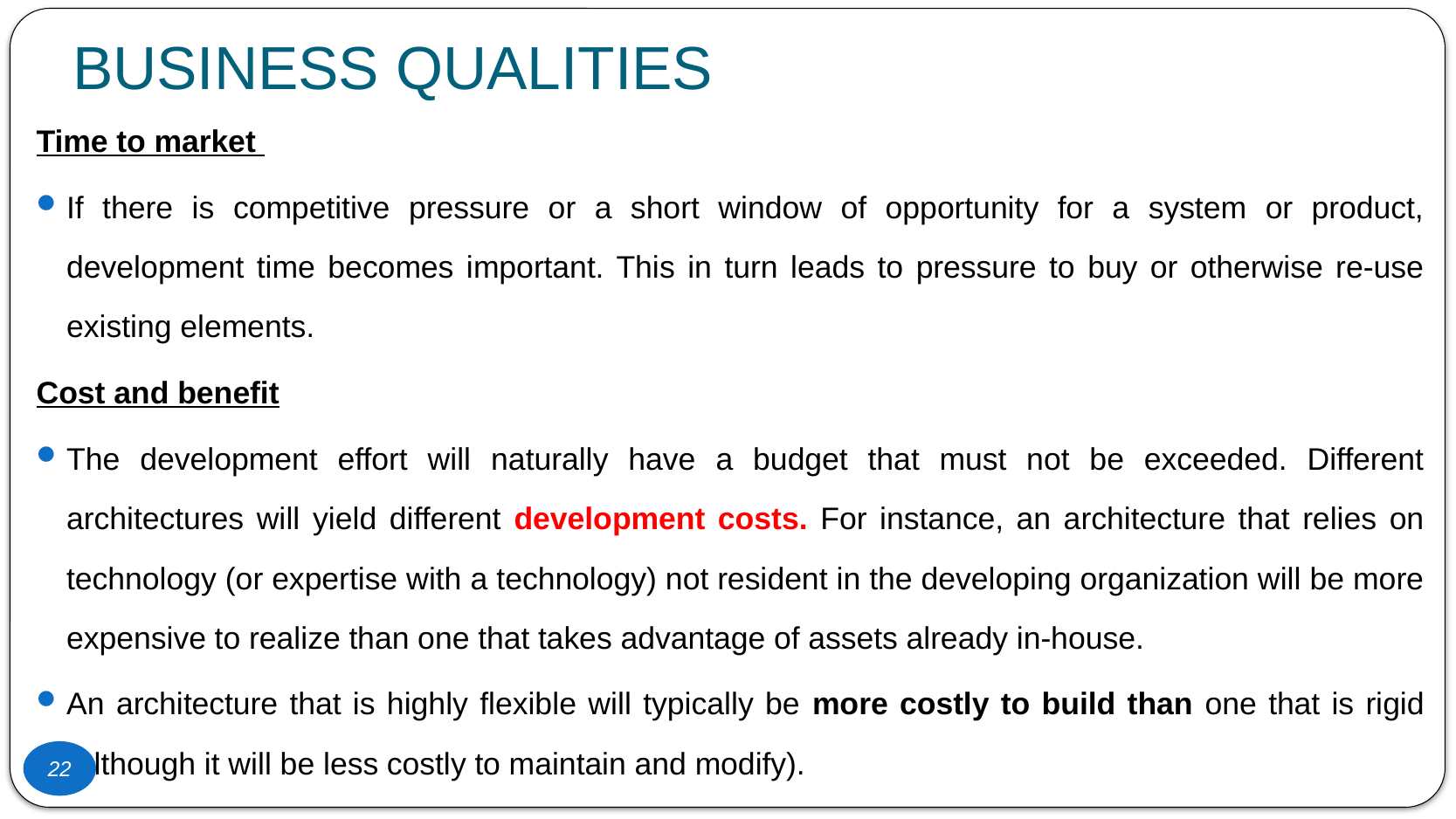

# BUSINESS QUALITIES
Time to market
If there is competitive pressure or a short window of opportunity for a system or product, development time becomes important. This in turn leads to pressure to buy or otherwise re-use existing elements.
Cost and benefit
The development effort will naturally have a budget that must not be exceeded. Different architectures will yield different development costs. For instance, an architecture that relies on technology (or expertise with a technology) not resident in the developing organization will be more expensive to realize than one that takes advantage of assets already in-house.
An architecture that is highly flexible will typically be more costly to build than one that is rigid (although it will be less costly to maintain and modify).
22